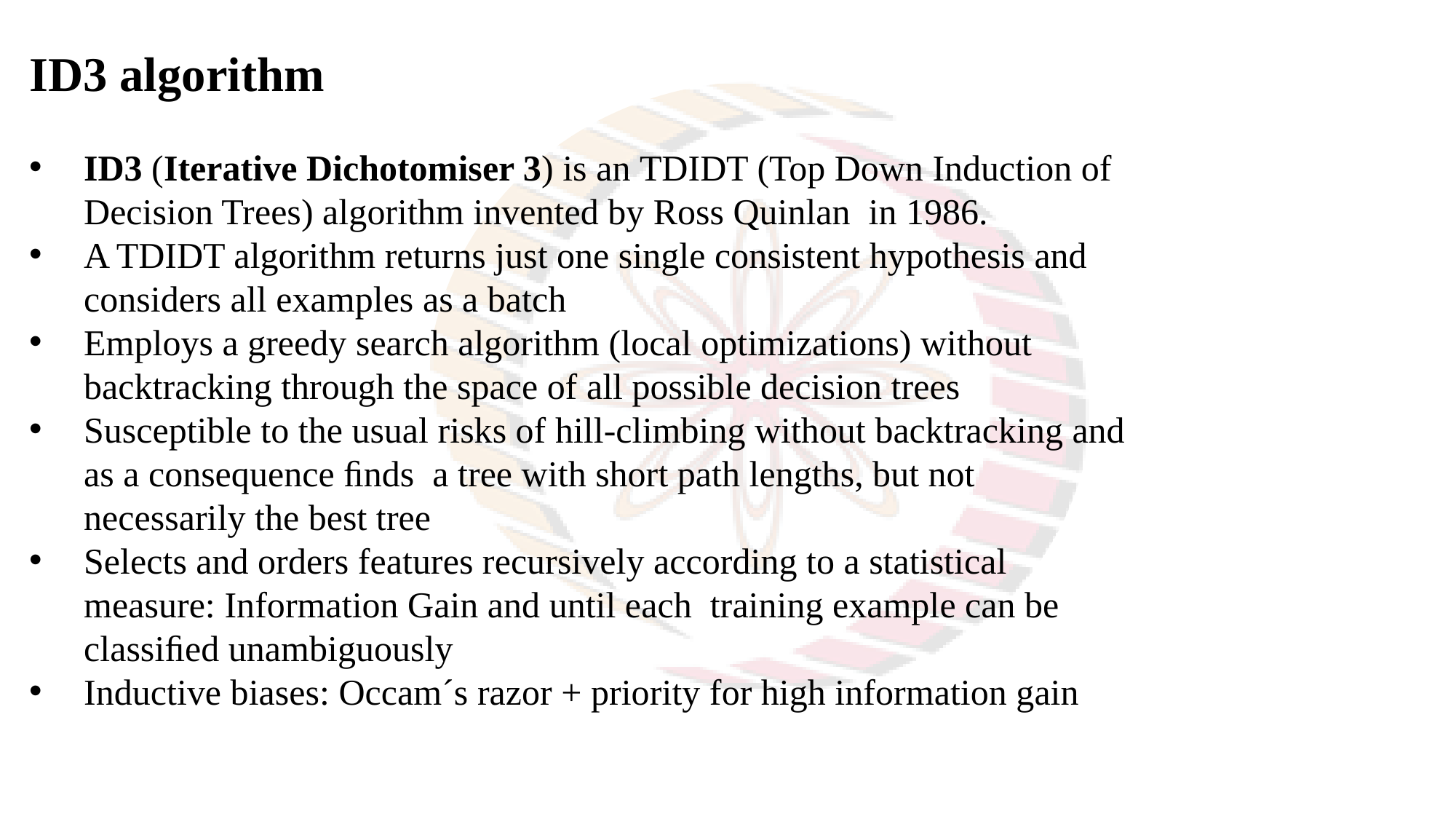

ID3 algorithm

ID3 (Iterative Dichotomiser 3) is an TDIDT (Top Down Induction of Decision Trees) algorithm invented by Ross Quinlan  in 1986.
A TDIDT algorithm returns just one single consistent hypothesis and considers all examples as a batch
Employs a greedy search algorithm (local optimizations) without backtracking through the space of all possible decision trees
Susceptible to the usual risks of hill-climbing without backtracking and as a consequence ﬁnds  a tree with short path lengths, but not necessarily the best tree
Selects and orders features recursively according to a statistical measure: Information Gain and until each  training example can be classiﬁed unambiguously
Inductive biases: Occam´s razor + priority for high information gain